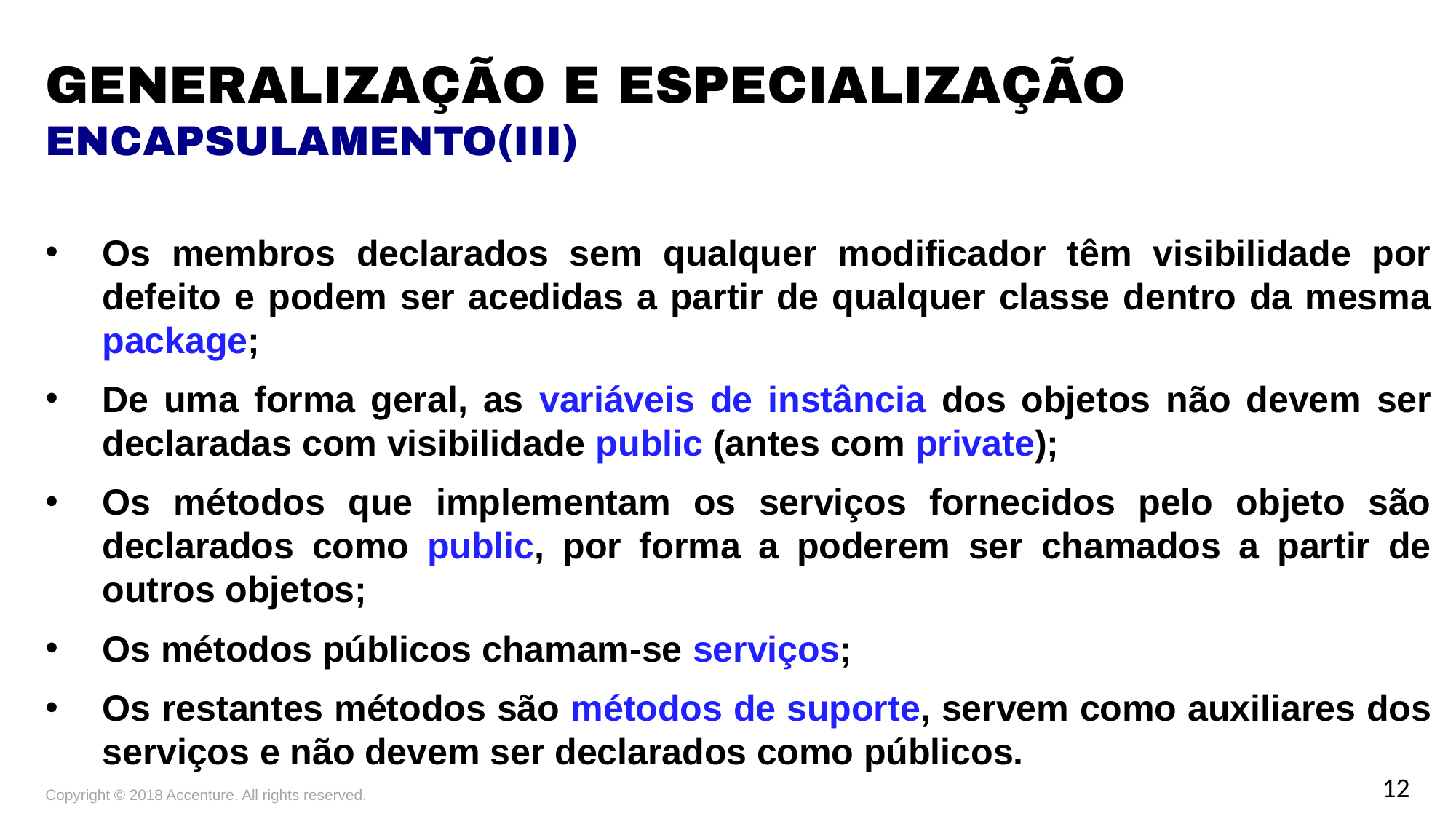

# Generalização e Especialização Encapsulamento(III)
Os membros declarados sem qualquer modificador têm visibilidade por defeito e podem ser acedidas a partir de qualquer classe dentro da mesma package;
De uma forma geral, as variáveis de instância dos objetos não devem ser declaradas com visibilidade public (antes com private);
Os métodos que implementam os serviços fornecidos pelo objeto são declarados como public, por forma a poderem ser chamados a partir de outros objetos;
Os métodos públicos chamam-se serviços;
Os restantes métodos são métodos de suporte, servem como auxiliares dos serviços e não devem ser declarados como públicos.
Copyright © 2018 Accenture. All rights reserved.
12